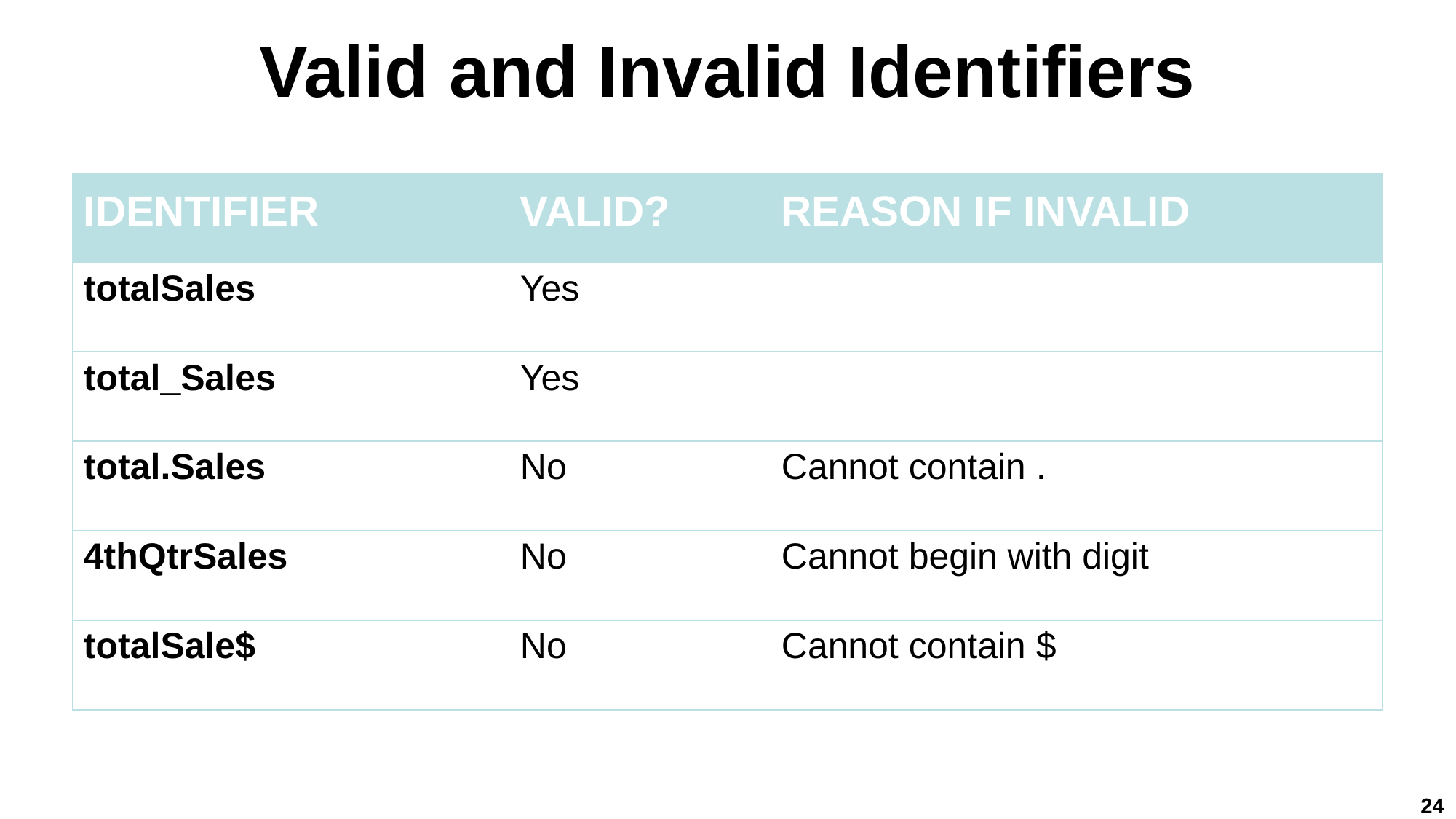

# Valid and Invalid Identifiers
| IDENTIFIER | VALID? | REASON IF INVALID |
| --- | --- | --- |
| totalSales | Yes | Blank cell |
| total\_Sales | Yes | Blank cell |
| total.Sales | No | Cannot contain . |
| 4thQtrSales | No | Cannot begin with digit |
| totalSale$ | No | Cannot contain $ |
24